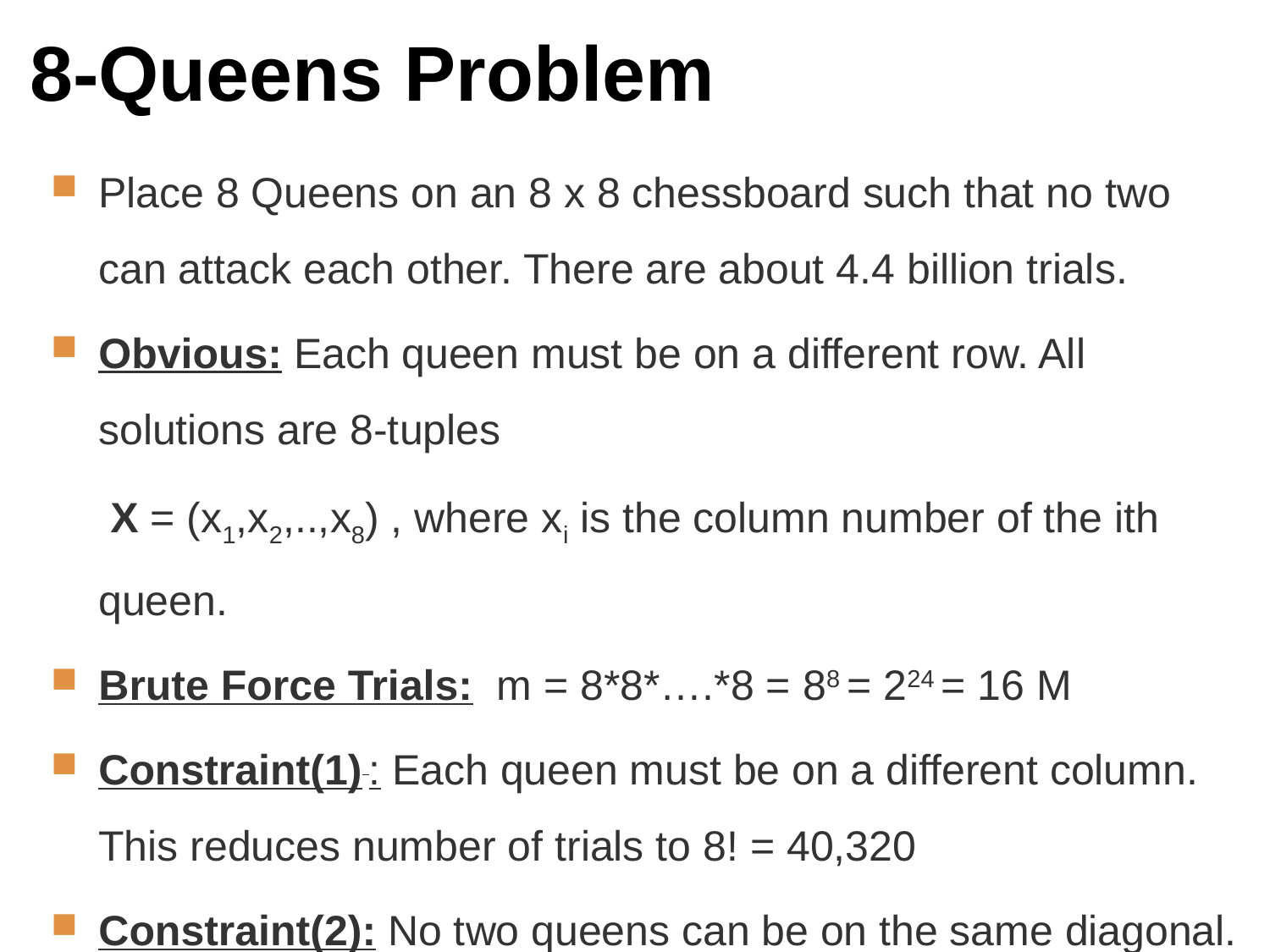

# 8-Queens Problem
Place 8 Queens on an 8 x 8 chessboard such that no two can attack each other. There are about 4.4 billion trials.
Obvious: Each queen must be on a different row. All solutions are 8-tuples
	 X = (x1,x2,..,x8) , where xi is the column number of the ith queen.
Brute Force Trials:  m = 8*8*….*8 = 88 = 224 = 16 M
Constraint(1) : Each queen must be on a different column. This reduces number of trials to 8! = 40,320
Constraint(2): No two queens can be on the same diagonal.